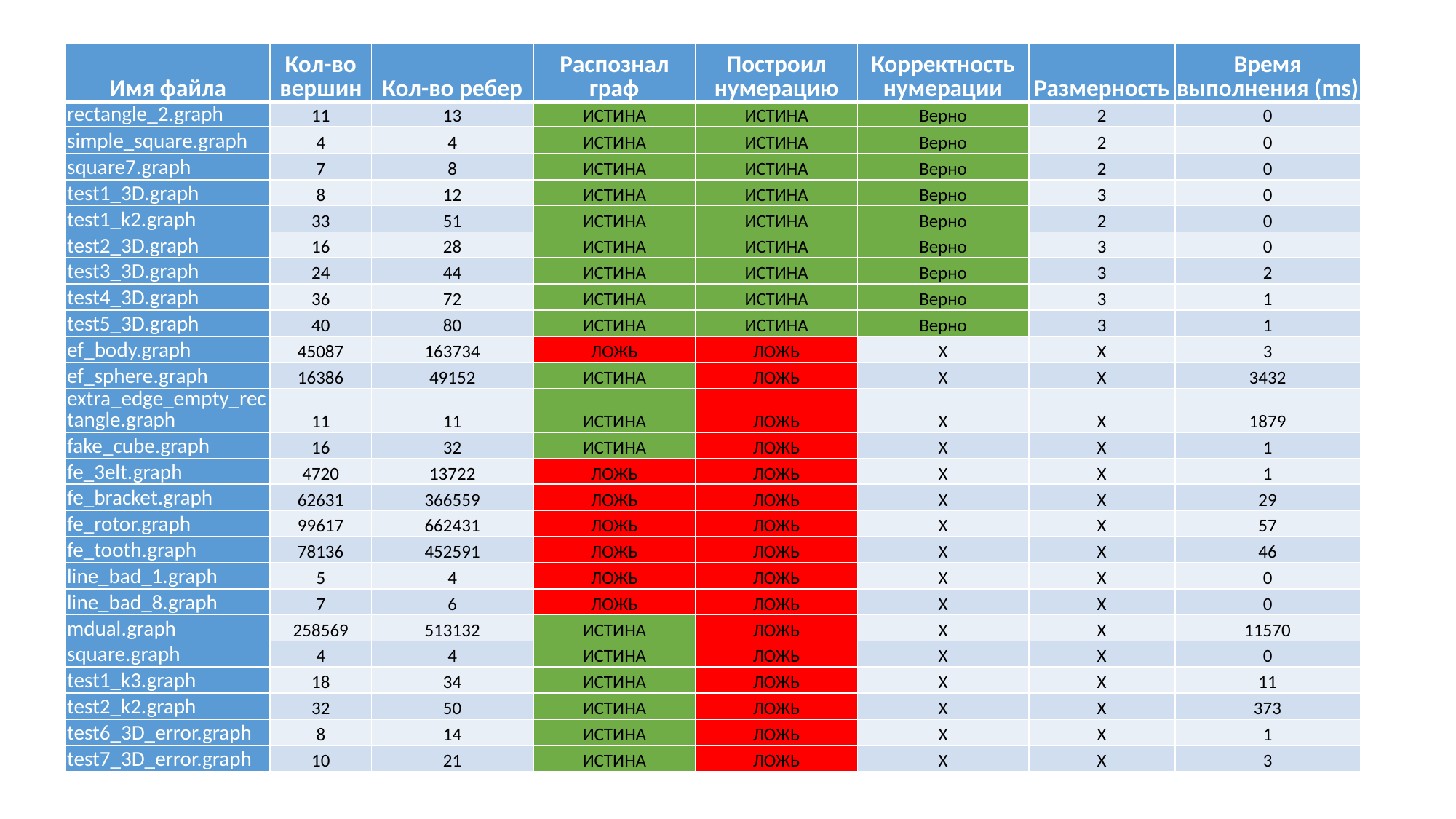

| Имя файла | Кол-во вершин | Кол-во ребер | Распознал граф | Построил нумерацию | Корректность нумерации | Размерность | Время выполнения (ms) |
| --- | --- | --- | --- | --- | --- | --- | --- |
| rectangle\_2.graph | 11 | 13 | ИСТИНА | ИСТИНА | Верно | 2 | 0 |
| simple\_square.graph | 4 | 4 | ИСТИНА | ИСТИНА | Верно | 2 | 0 |
| square7.graph | 7 | 8 | ИСТИНА | ИСТИНА | Верно | 2 | 0 |
| test1\_3D.graph | 8 | 12 | ИСТИНА | ИСТИНА | Верно | 3 | 0 |
| test1\_k2.graph | 33 | 51 | ИСТИНА | ИСТИНА | Верно | 2 | 0 |
| test2\_3D.graph | 16 | 28 | ИСТИНА | ИСТИНА | Верно | 3 | 0 |
| test3\_3D.graph | 24 | 44 | ИСТИНА | ИСТИНА | Верно | 3 | 2 |
| test4\_3D.graph | 36 | 72 | ИСТИНА | ИСТИНА | Верно | 3 | 1 |
| test5\_3D.graph | 40 | 80 | ИСТИНА | ИСТИНА | Верно | 3 | 1 |
| ef\_body.graph | 45087 | 163734 | ЛОЖЬ | ЛОЖЬ | X | X | 3 |
| ef\_sphere.graph | 16386 | 49152 | ИСТИНА | ЛОЖЬ | X | X | 3432 |
| extra\_edge\_empty\_rectangle.graph | 11 | 11 | ИСТИНА | ЛОЖЬ | X | X | 1879 |
| fake\_cube.graph | 16 | 32 | ИСТИНА | ЛОЖЬ | X | X | 1 |
| fe\_3elt.graph | 4720 | 13722 | ЛОЖЬ | ЛОЖЬ | X | X | 1 |
| fe\_bracket.graph | 62631 | 366559 | ЛОЖЬ | ЛОЖЬ | X | X | 29 |
| fe\_rotor.graph | 99617 | 662431 | ЛОЖЬ | ЛОЖЬ | X | X | 57 |
| fe\_tooth.graph | 78136 | 452591 | ЛОЖЬ | ЛОЖЬ | X | X | 46 |
| line\_bad\_1.graph | 5 | 4 | ЛОЖЬ | ЛОЖЬ | X | X | 0 |
| line\_bad\_8.graph | 7 | 6 | ЛОЖЬ | ЛОЖЬ | X | X | 0 |
| mdual.graph | 258569 | 513132 | ИСТИНА | ЛОЖЬ | X | X | 11570 |
| square.graph | 4 | 4 | ИСТИНА | ЛОЖЬ | X | X | 0 |
| test1\_k3.graph | 18 | 34 | ИСТИНА | ЛОЖЬ | X | X | 11 |
| test2\_k2.graph | 32 | 50 | ИСТИНА | ЛОЖЬ | X | X | 373 |
| test6\_3D\_error.graph | 8 | 14 | ИСТИНА | ЛОЖЬ | X | X | 1 |
| test7\_3D\_error.graph | 10 | 21 | ИСТИНА | ЛОЖЬ | X | X | 3 |